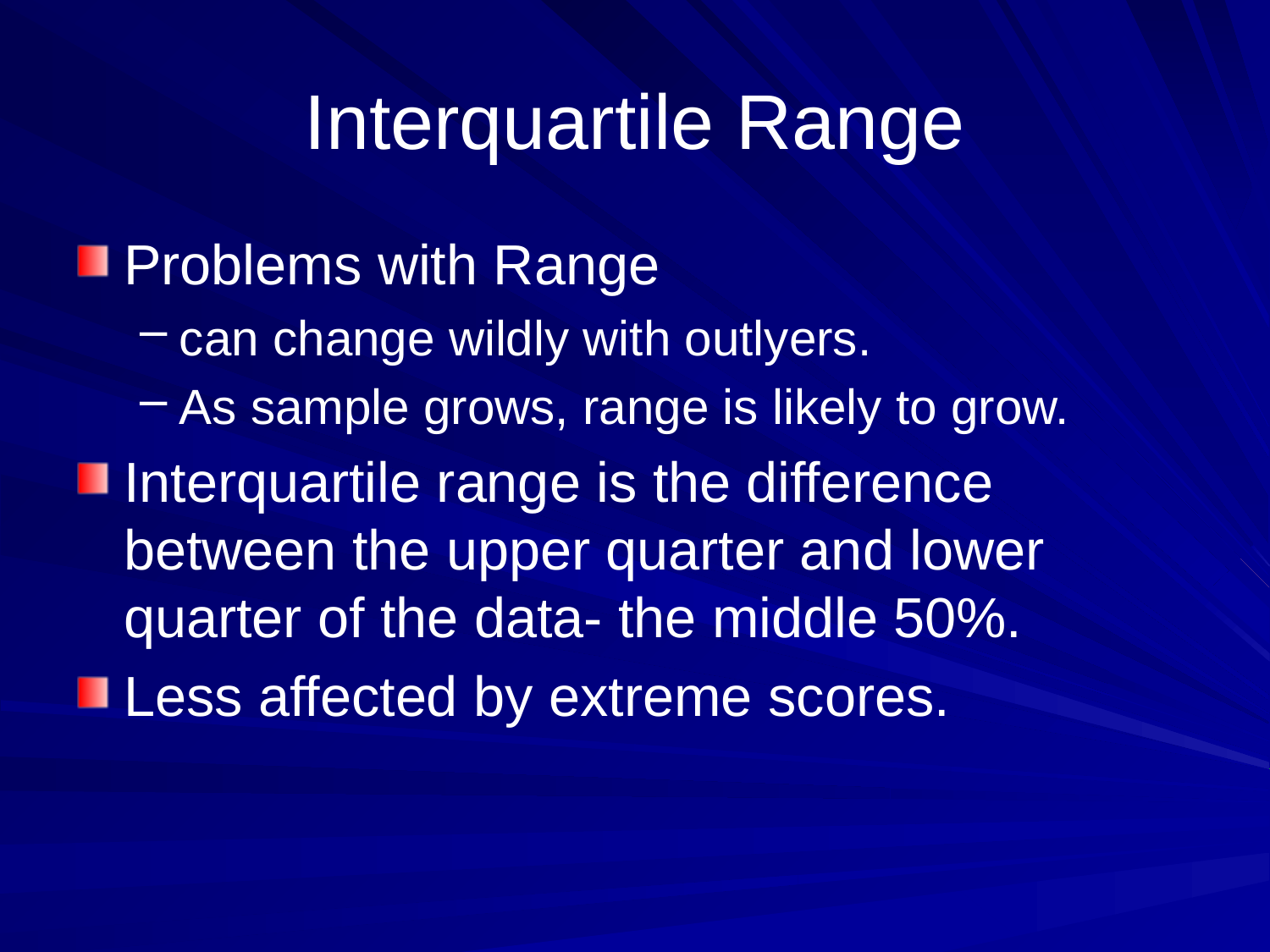

# Interquartile Range
Problems with Range
can change wildly with outlyers.
As sample grows, range is likely to grow.
Interquartile range is the difference between the upper quarter and lower quarter of the data- the middle 50%.
Less affected by extreme scores.